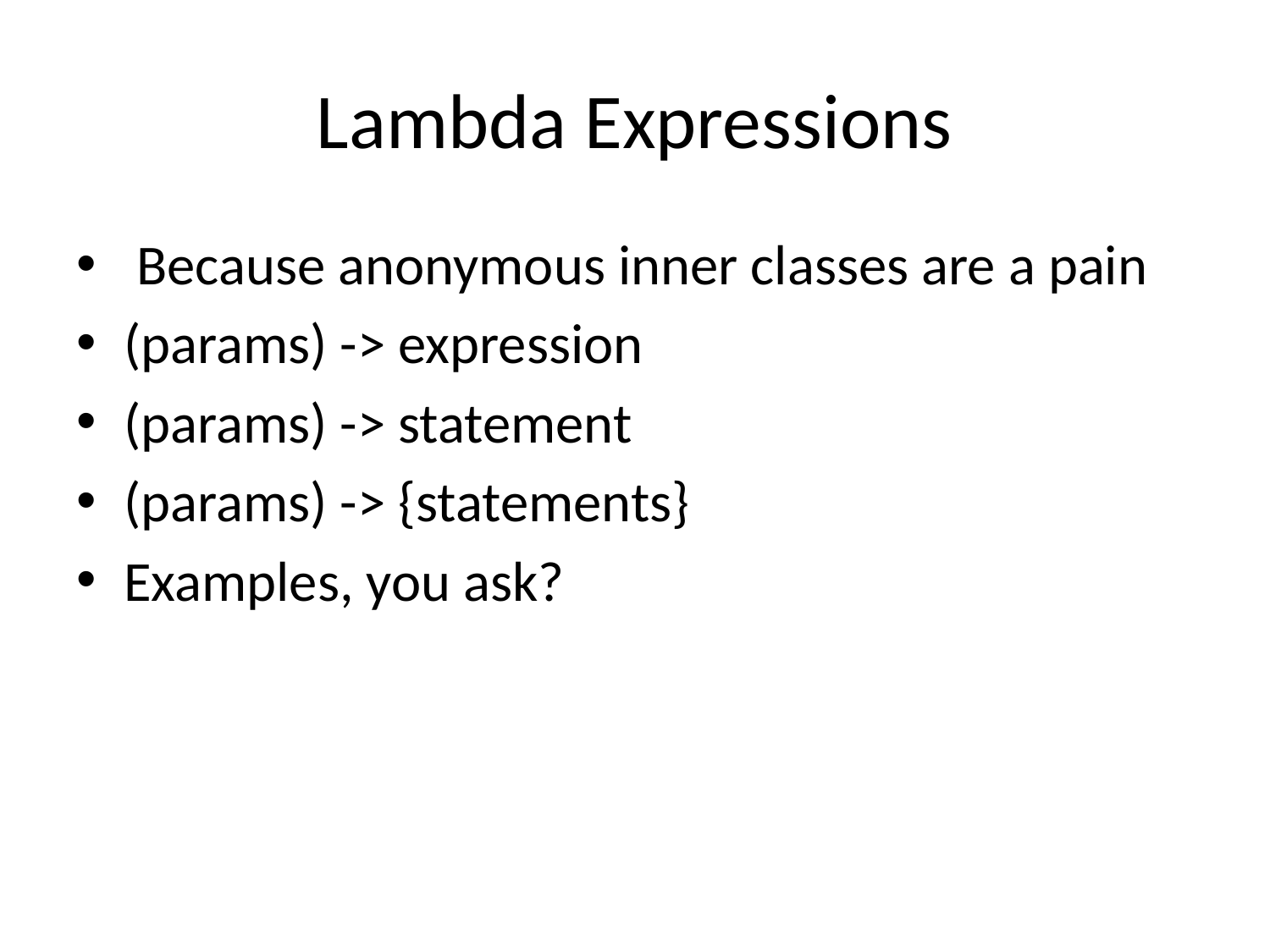

# Lambda Expressions
 Because anonymous inner classes are a pain
(params) -> expression
(params) -> statement
(params) -> {statements}
Examples, you ask?